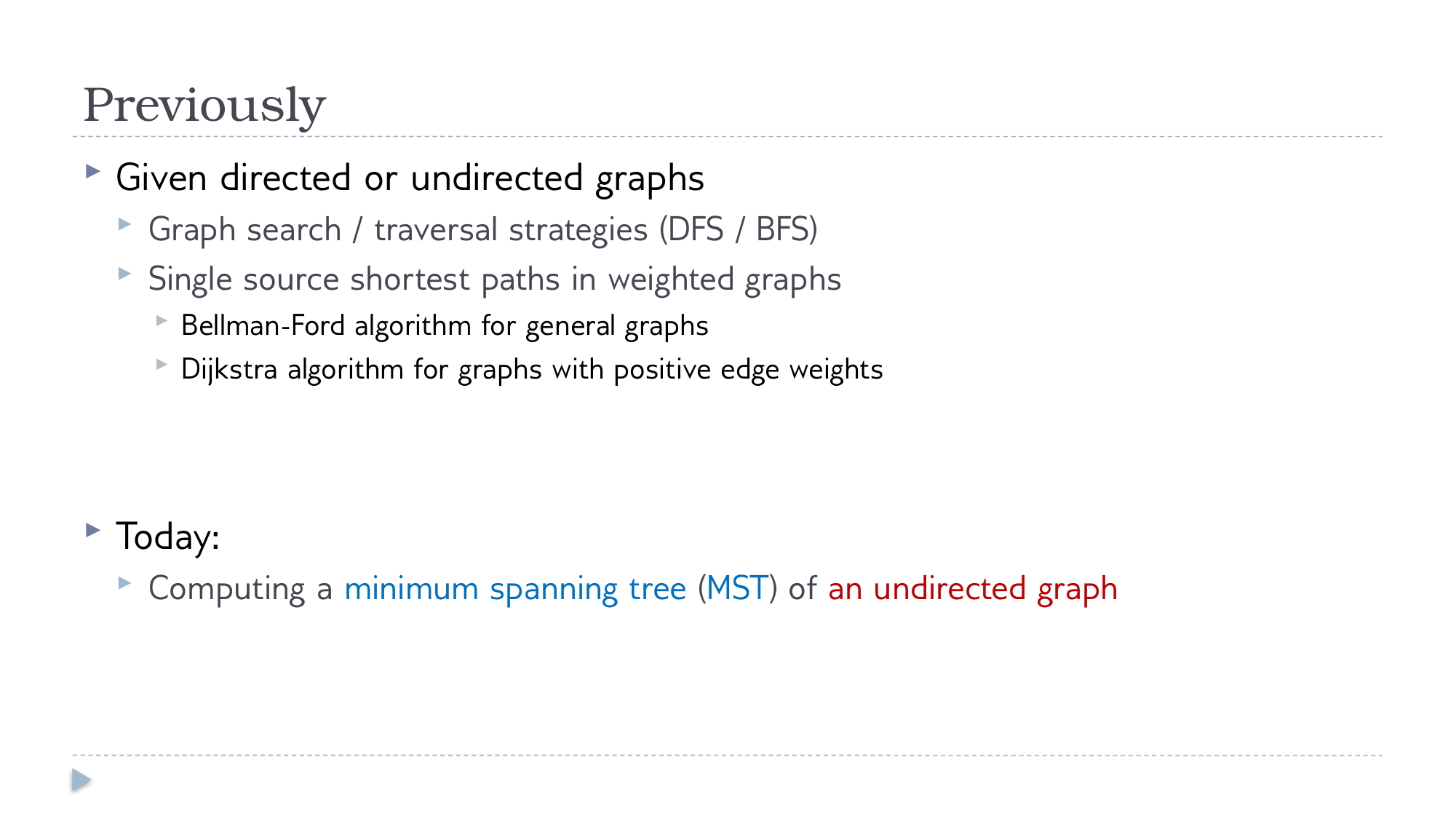

# Previously
Given directed or undirected graphs
Graph search / traversal strategies (DFS / BFS)
Single source shortest paths in weighted graphs
Bellman-Ford algorithm for general graphs
Dijkstra algorithm for graphs with positive edge weights

Today:
Computing a minimum spanning tree (MST) of an undirected graph